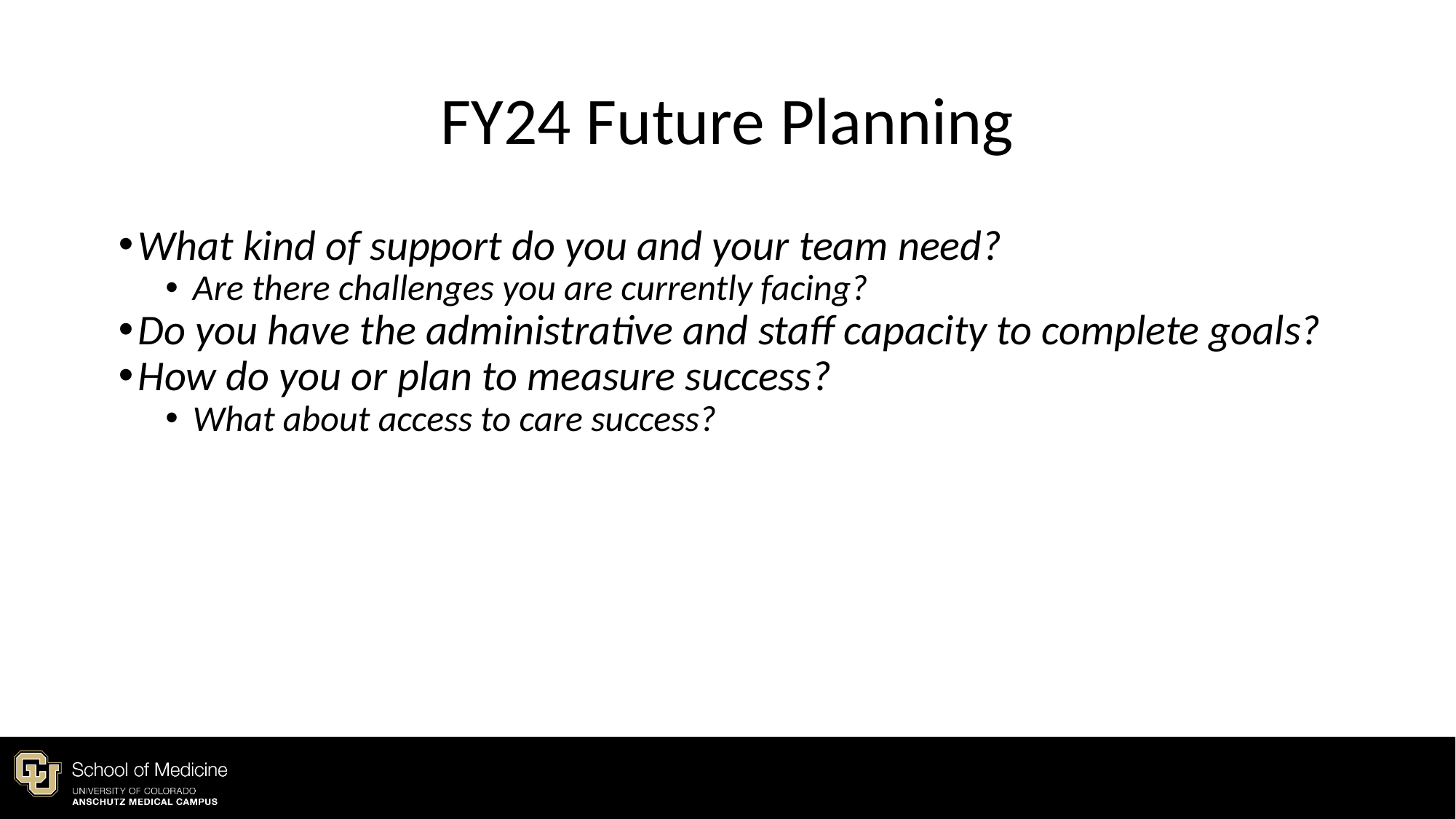

# FY24 Future Planning
What kind of support do you and your team need?
Are there challenges you are currently facing?
Do you have the administrative and staff capacity to complete goals?
How do you or plan to measure success?
What about access to care success?